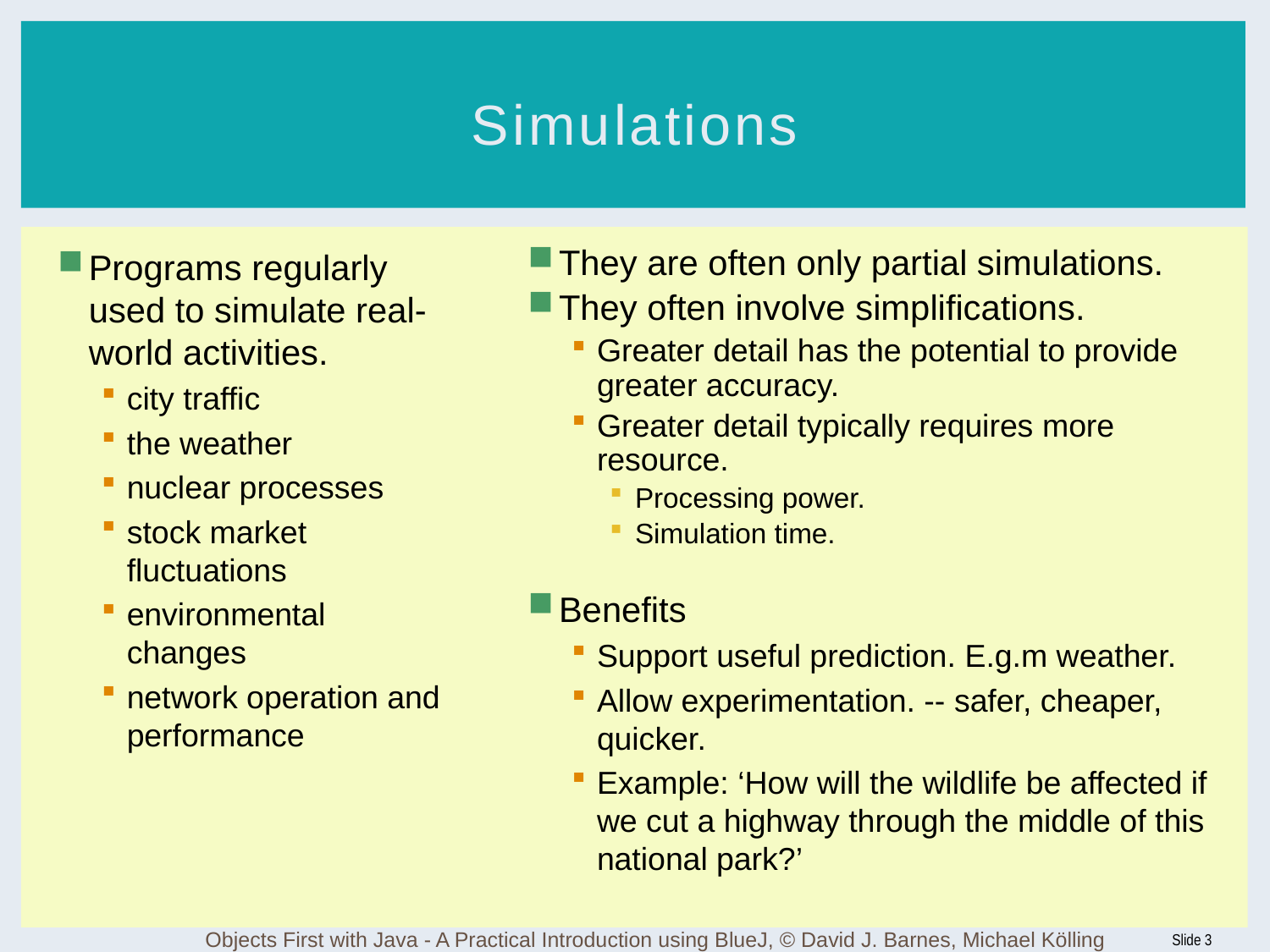

# Simulations
Programs regularly used to simulate real-world activities.
city traffic
the weather
nuclear processes
stock market fluctuations
environmental changes
network operation and performance
They are often only partial simulations.
They often involve simplifications.
Greater detail has the potential to provide greater accuracy.
Greater detail typically requires more resource.
Processing power.
Simulation time.
Benefits
Support useful prediction. E.g.m weather.
Allow experimentation. -- safer, cheaper, quicker.
Example: ‘How will the wildlife be affected if we cut a highway through the middle of this national park?’

Objects First with Java - A Practical Introduction using BlueJ, © David J. Barnes, Michael Kölling